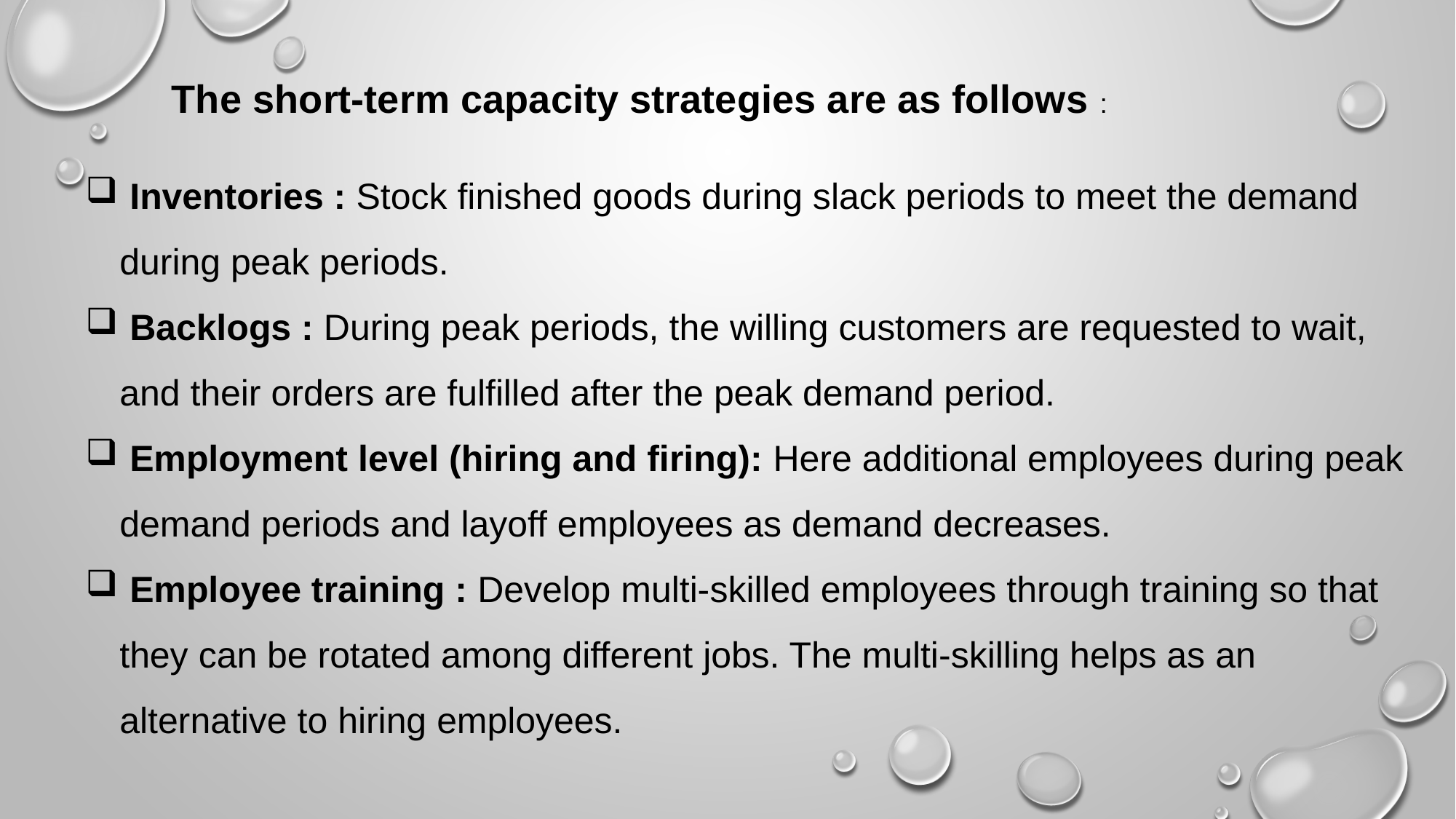

The short-term capacity strategies are as follows :
 Inventories : Stock finished goods during slack periods to meet the demand during peak periods.
 Backlogs : During peak periods, the willing customers are requested to wait, and their orders are fulfilled after the peak demand period.
 Employment level (hiring and firing): Here additional employees during peak demand periods and layoff employees as demand decreases.
 Employee training : Develop multi-skilled employees through training so that they can be rotated among different jobs. The multi-skilling helps as an alternative to hiring employees.